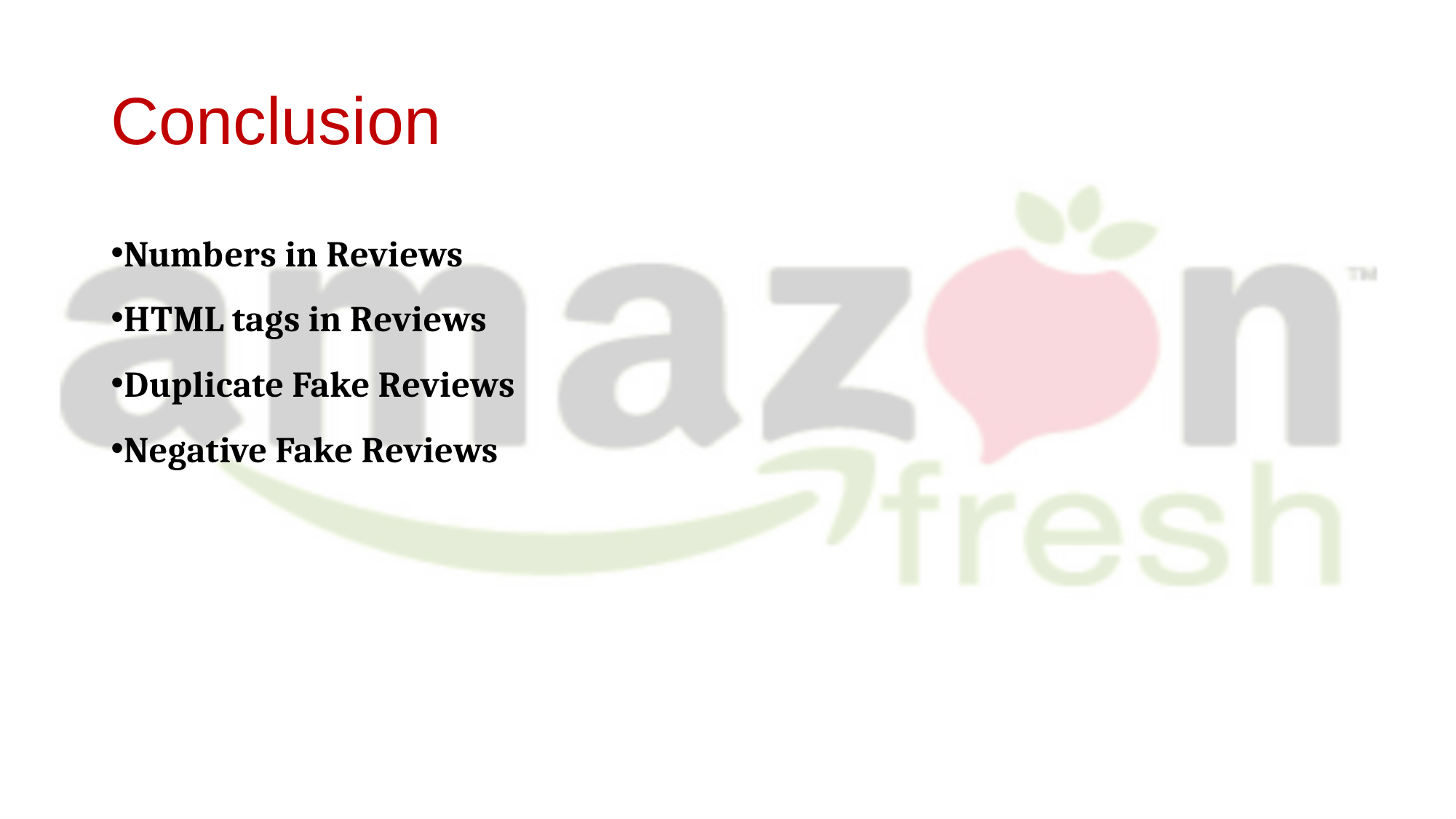

# Conclusion
Numbers in Reviews
HTML tags in Reviews
Duplicate Fake Reviews
Negative Fake Reviews